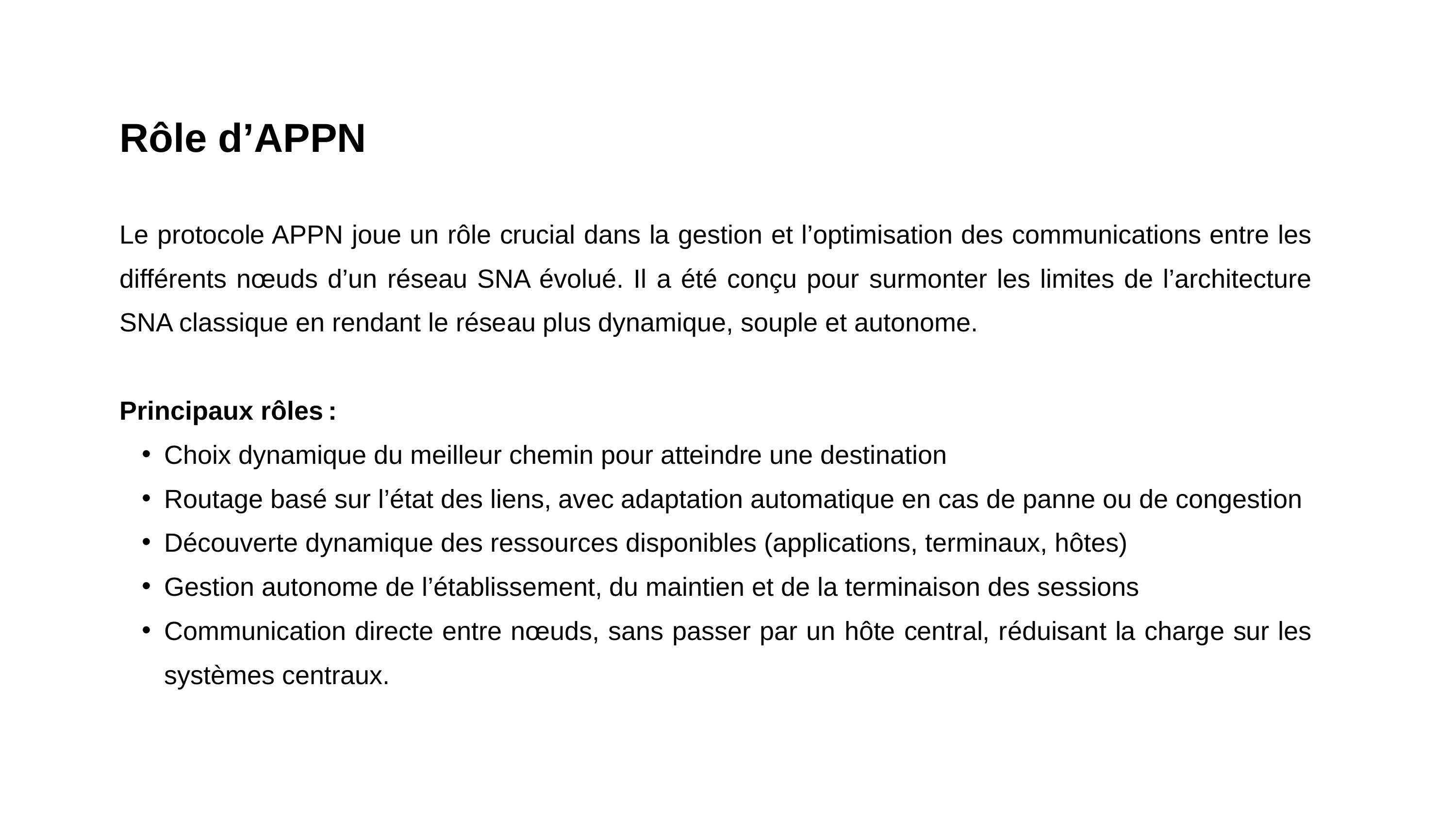

Rôle d’APPN

Le protocole APPN joue un rôle crucial dans la gestion et l’optimisation des communications entre les différents nœuds d’un réseau SNA évolué. Il a été conçu pour surmonter les limites de l’architecture SNA classique en rendant le réseau plus dynamique, souple et autonome.

Principaux rôles :
Choix dynamique du meilleur chemin pour atteindre une destination
Routage basé sur l’état des liens, avec adaptation automatique en cas de panne ou de congestion
Découverte dynamique des ressources disponibles (applications, terminaux, hôtes)
Gestion autonome de l’établissement, du maintien et de la terminaison des sessions
Communication directe entre nœuds, sans passer par un hôte central, réduisant la charge sur les systèmes centraux.